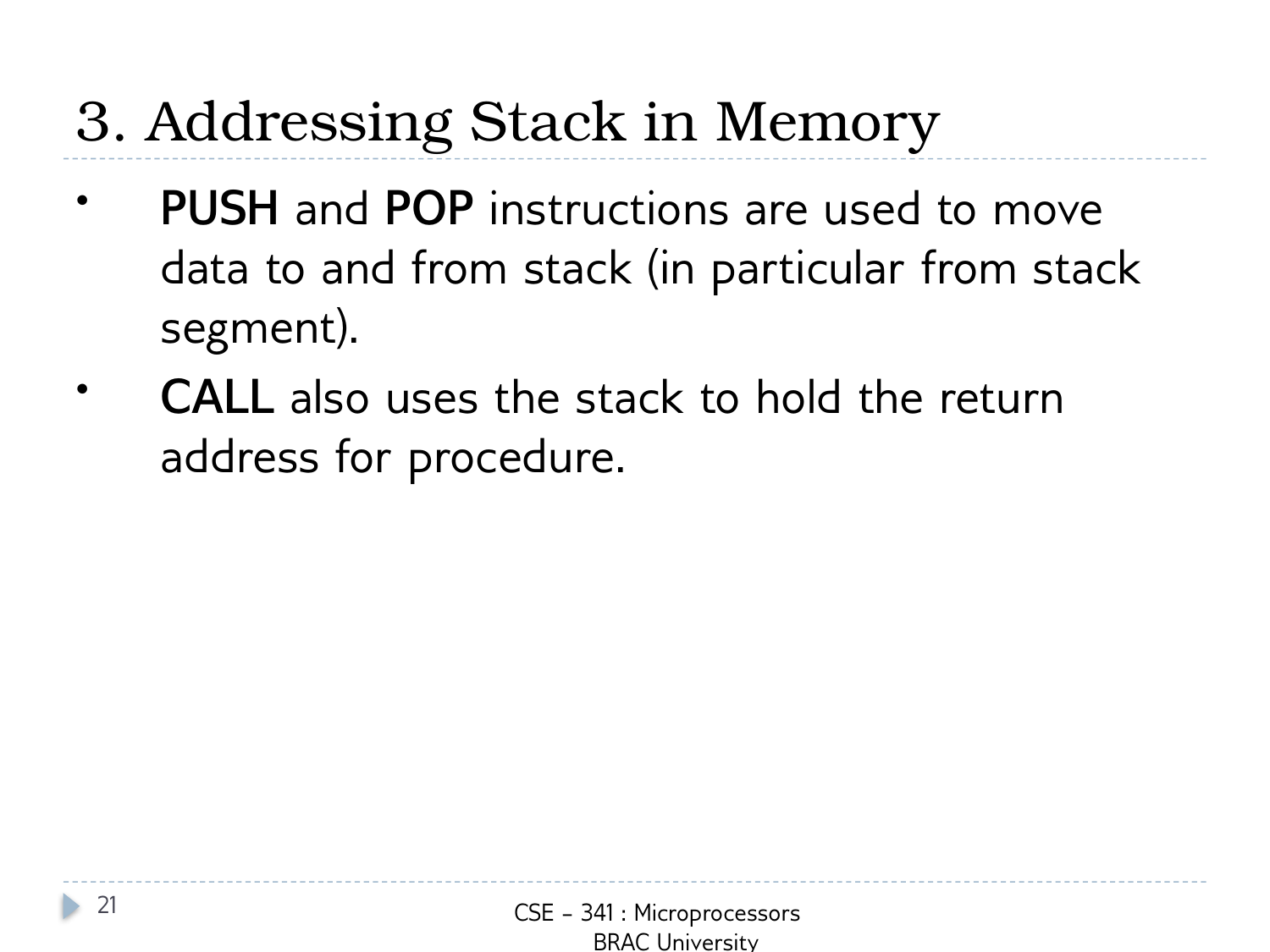

# 3. Addressing Stack in Memory
PUSH and POP instructions are used to move data to and from stack (in particular from stack segment).
CALL also uses the stack to hold the return address for procedure.

21
CSE – 341 : Microprocessors
    BRAC University